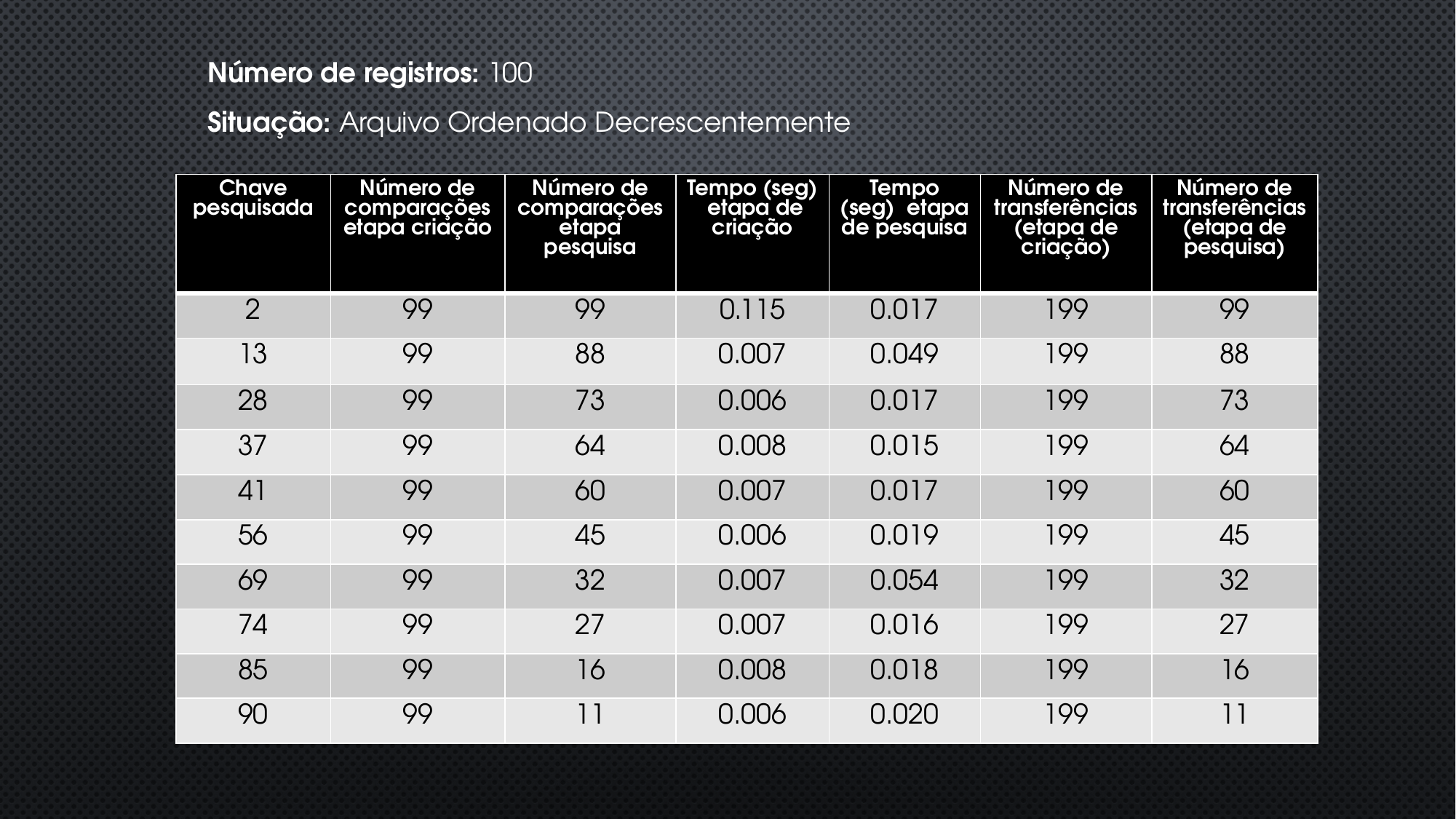

Número de registros: 100
Situação: Arquivo Ordenado Decrescentemente
| Chave pesquisada | Número de comparações etapa criação | Número de comparações etapa pesquisa | Tempo (seg) etapa de criação | Tempo (seg) etapa de pesquisa | Número de transferências (etapa de criação) | Número de transferências (etapa de pesquisa) |
| --- | --- | --- | --- | --- | --- | --- |
| 2 | 99 | 99 | 0.115 | 0.017 | 199 | 99 |
| 13 | 99 | 88 | 0.007 | 0.049 | 199 | 88 |
| 28 | 99 | 73 | 0.006 | 0.017 | 199 | 73 |
| 37 | 99 | 64 | 0.008 | 0.015 | 199 | 64 |
| 41 | 99 | 60 | 0.007 | 0.017 | 199 | 60 |
| 56 | 99 | 45 | 0.006 | 0.019 | 199 | 45 |
| 69 | 99 | 32 | 0.007 | 0.054 | 199 | 32 |
| 74 | 99 | 27 | 0.007 | 0.016 | 199 | 27 |
| 85 | 99 | 16 | 0.008 | 0.018 | 199 | 16 |
| 90 | 99 | 11 | 0.006 | 0.020 | 199 | 11 |